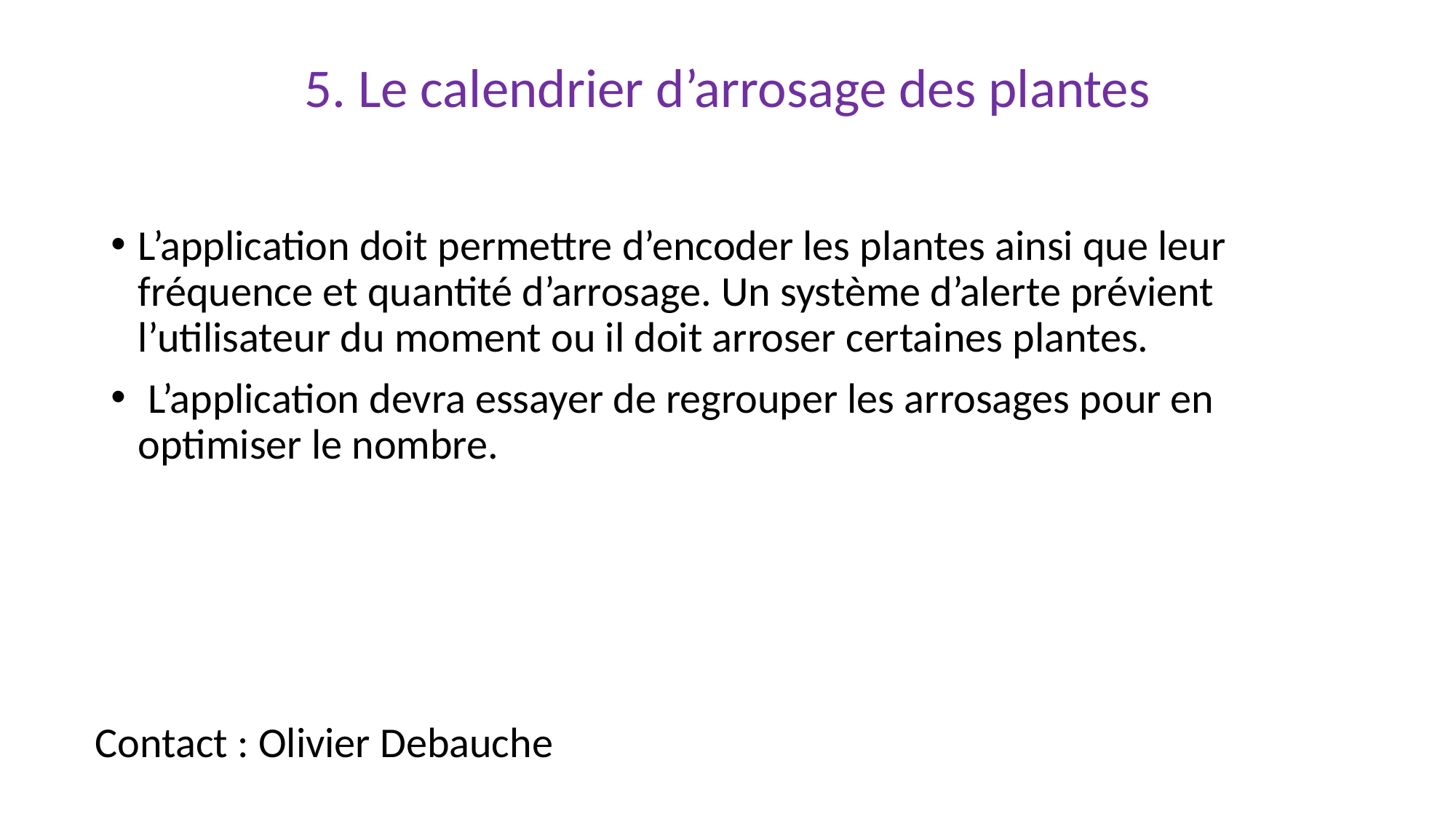

# 5. Le calendrier d’arrosage des plantes
L’application doit permettre d’encoder les plantes ainsi que leur fréquence et quantité d’arrosage. Un système d’alerte prévient l’utilisateur du moment ou il doit arroser certaines plantes.
 L’application devra essayer de regrouper les arrosages pour en optimiser le nombre.

Contact : Olivier Debauche